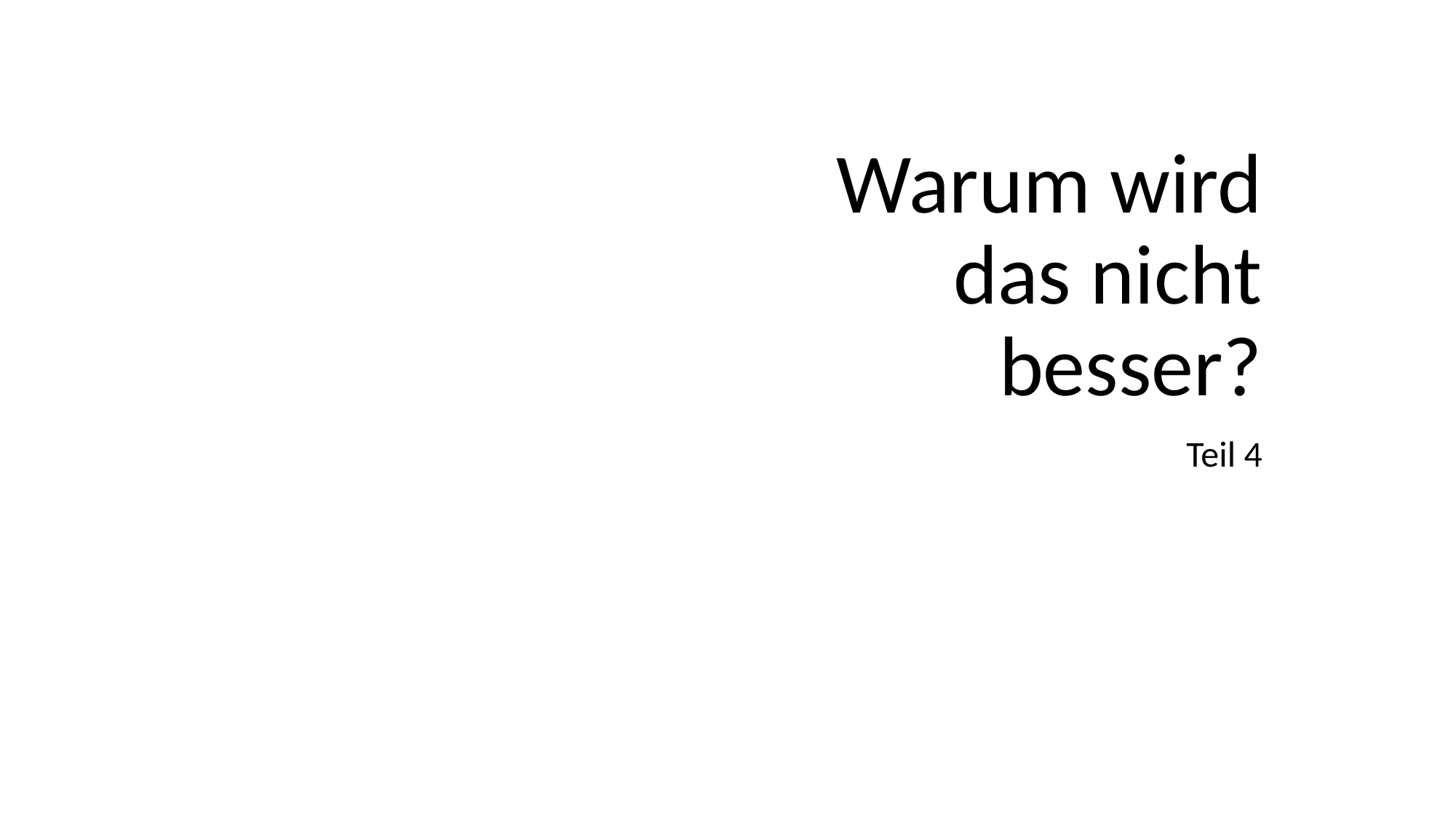

# Warum wird das nicht besser?
Teil 4